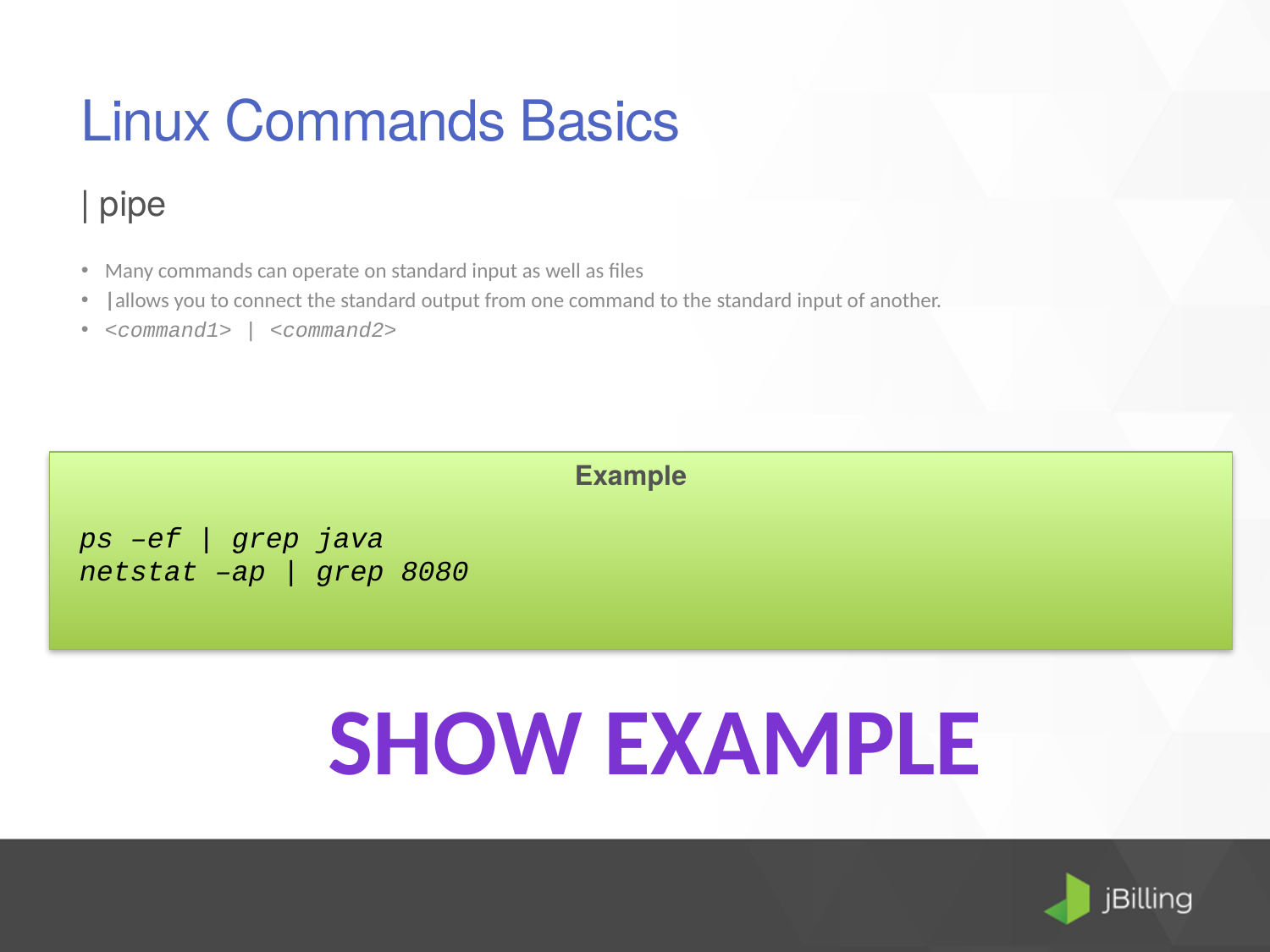

# Linux Commands Basics
| pipe
Many commands can operate on standard input as well as files
|allows you to connect the standard output from one command to the standard input of another.
<command1> | <command2>

Example
ps –ef | grep java
netstat –ap | grep 8080
Show Example